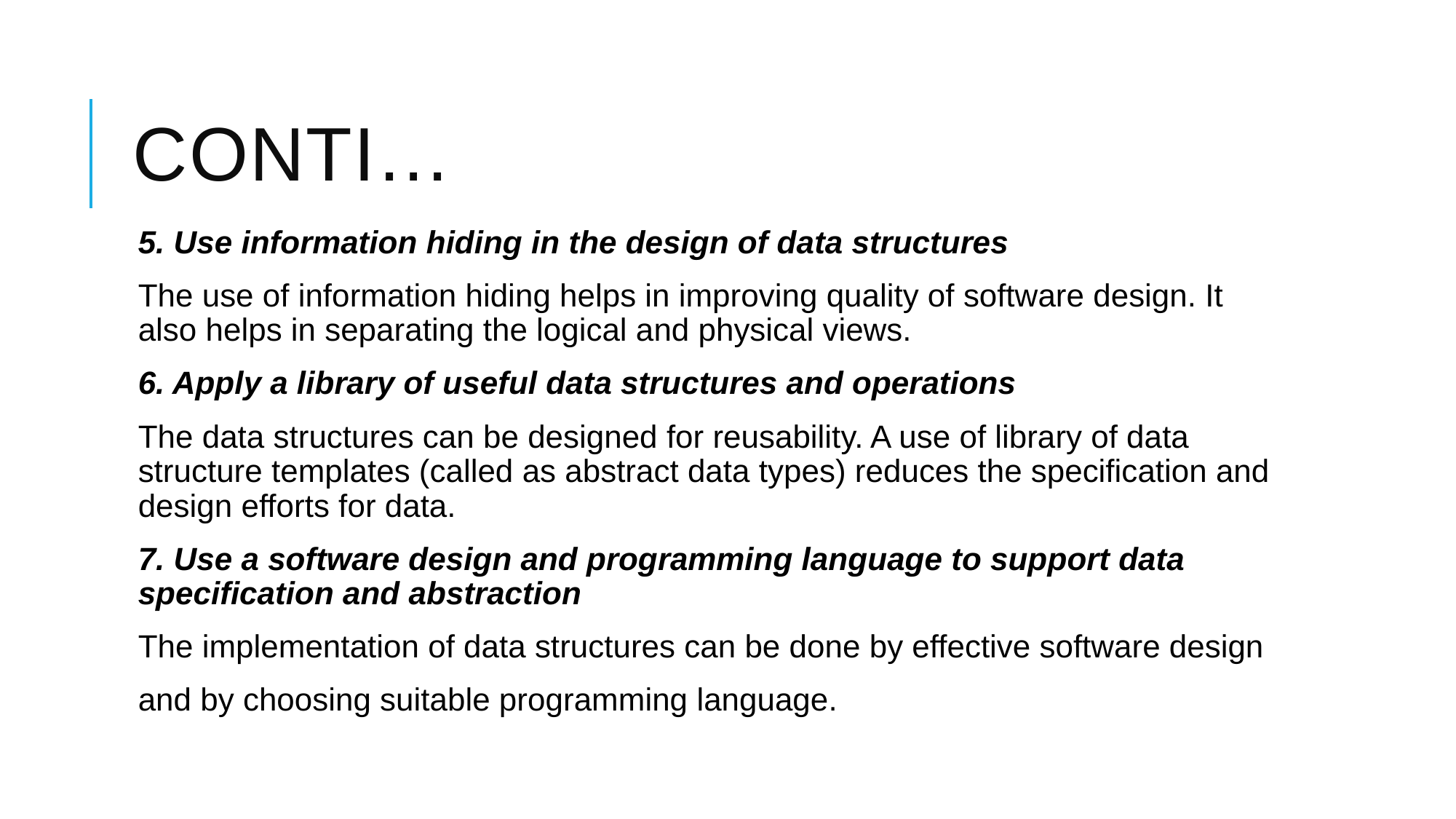

# Conti…
5. Use information hiding in the design of data structures
The use of information hiding helps in improving quality of software design. It also helps in separating the logical and physical views.
6. Apply a library of useful data structures and operations
The data structures can be designed for reusability. A use of library of data structure templates (called as abstract data types) reduces the specification and design efforts for data.
7. Use a software design and programming language to support data specification and abstraction
The implementation of data structures can be done by effective software design
and by choosing suitable programming language.